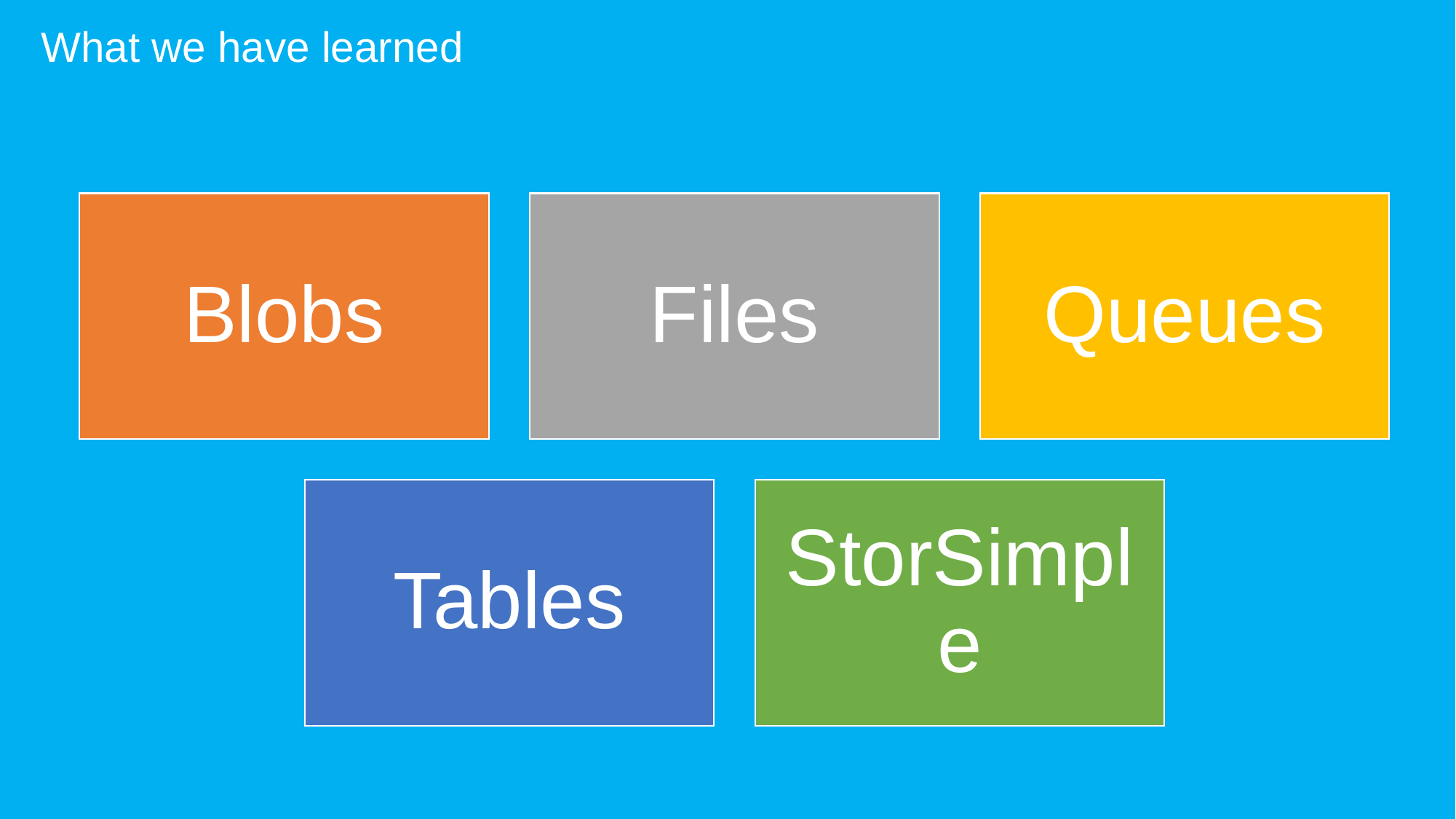

What we have learned
Blobs
Files
Queues
Tables
StorSimple